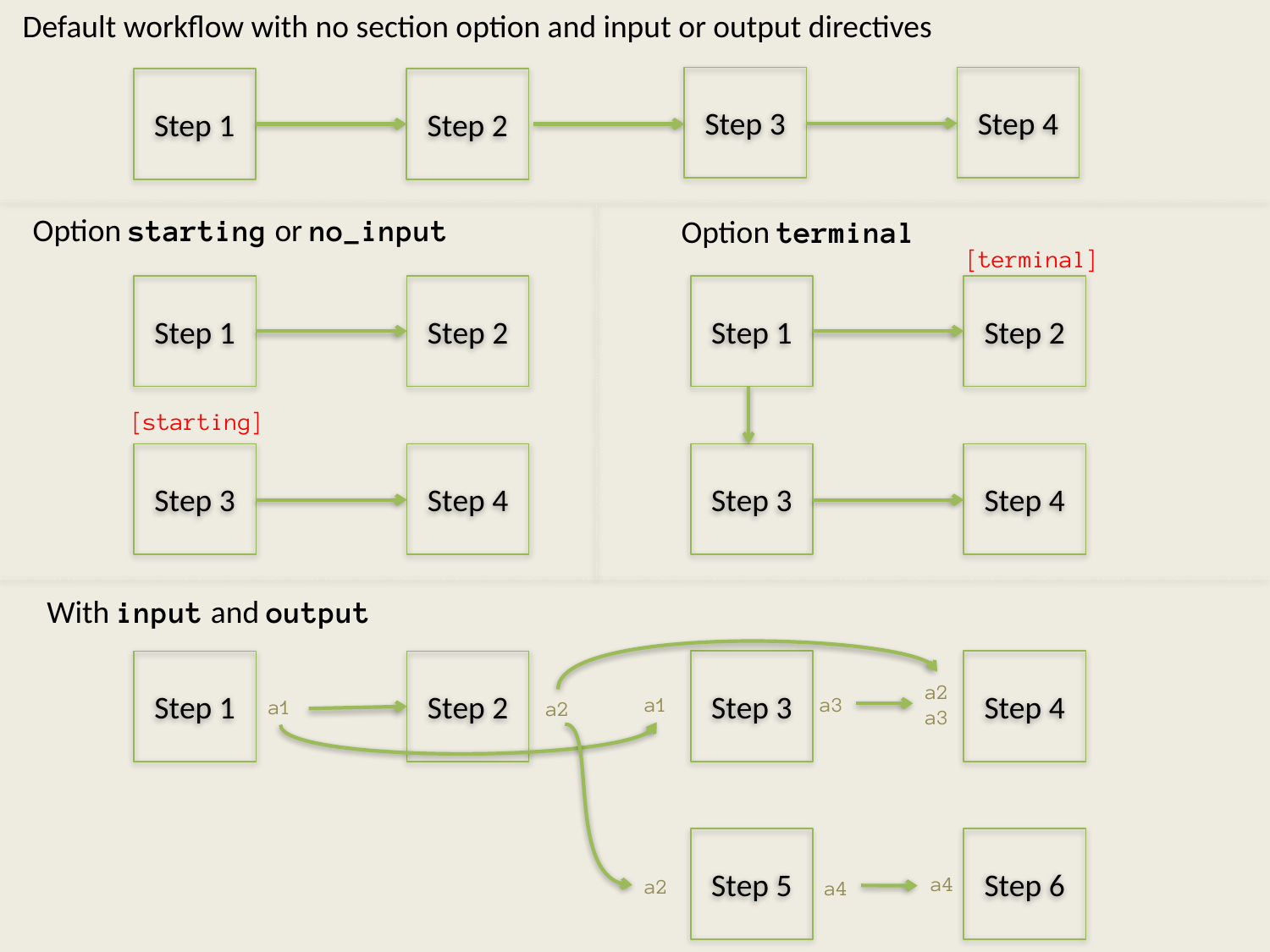

Default workflow with no section option and input or output directives
Step 3
Step 4
Step 1
Step 2
Option starting or no_input
Option terminal
[terminal]
Step 1
Step 2
Step 1
Step 2
[starting]
Step 3
Step 3
Step 4
Step 4
With input and output
Step 3
Step 4
Step 1
Step 2
a2
a3
a3
a1
a1
a2
Step 5
Step 6
a4
a2
a4